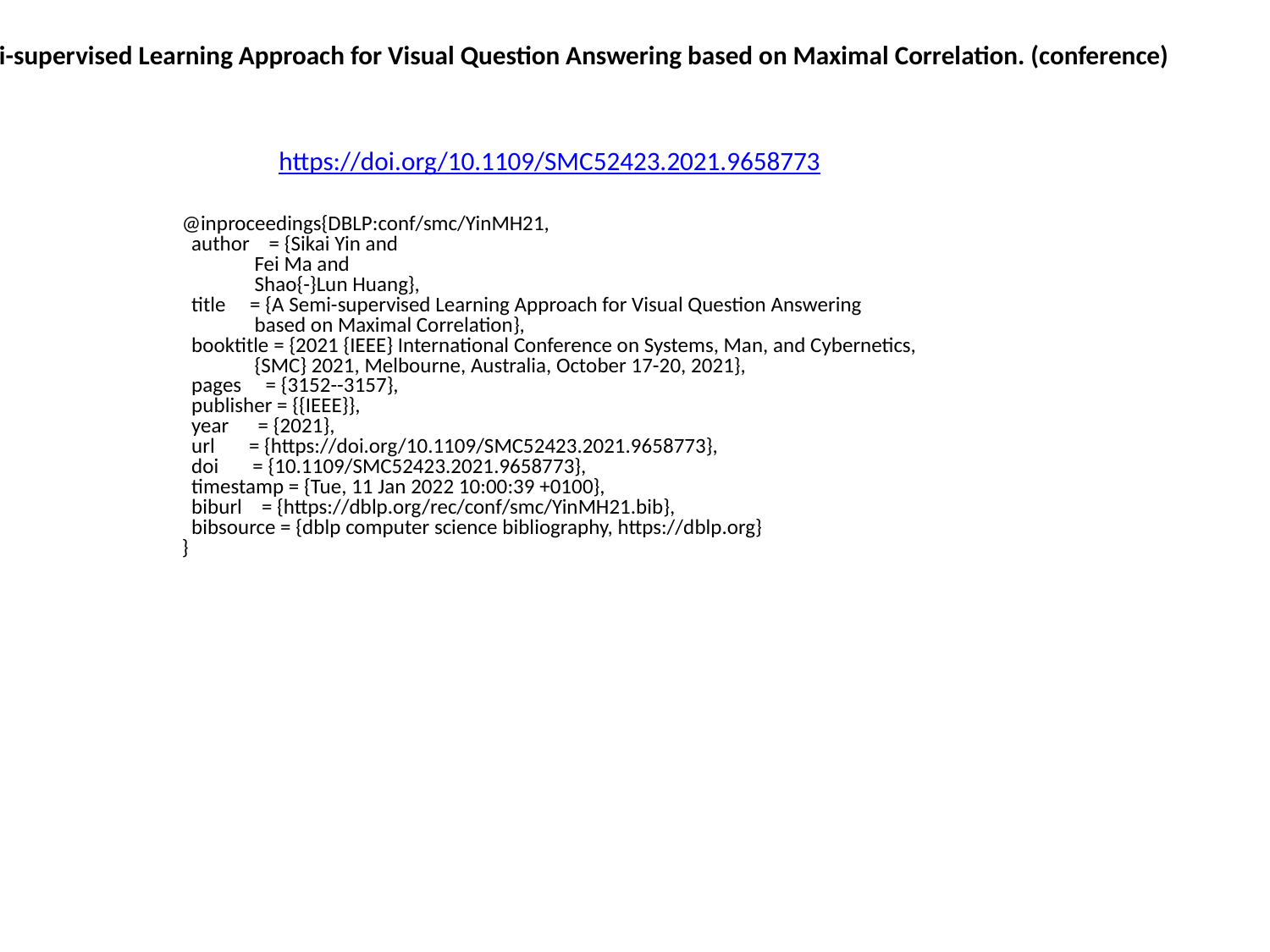

A Semi-supervised Learning Approach for Visual Question Answering based on Maximal Correlation. (conference)

https://doi.org/10.1109/SMC52423.2021.9658773

@inproceedings{DBLP:conf/smc/YinMH21,
  author    = {Sikai Yin and
               Fei Ma and
               Shao{-}Lun Huang},
  title     = {A Semi-supervised Learning Approach for Visual Question Answering
               based on Maximal Correlation},
  booktitle = {2021 {IEEE} International Conference on Systems, Man, and Cybernetics,
               {SMC} 2021, Melbourne, Australia, October 17-20, 2021},
  pages     = {3152--3157},
  publisher = {{IEEE}},
  year      = {2021},
  url       = {https://doi.org/10.1109/SMC52423.2021.9658773},
  doi       = {10.1109/SMC52423.2021.9658773},
  timestamp = {Tue, 11 Jan 2022 10:00:39 +0100},
  biburl    = {https://dblp.org/rec/conf/smc/YinMH21.bib},
  bibsource = {dblp computer science bibliography, https://dblp.org}
}